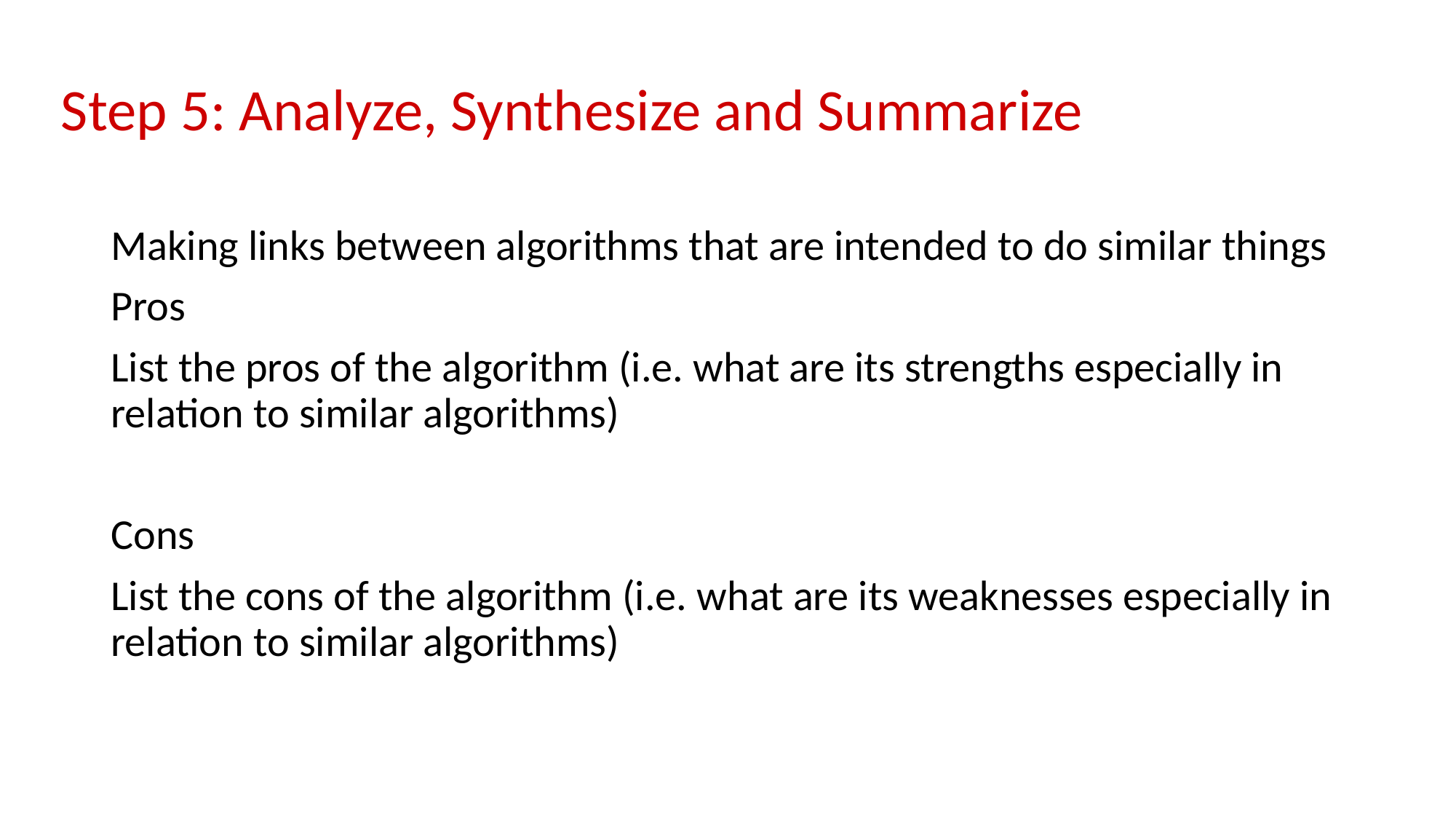

# Step 5: Analyze, Synthesize and Summarize
Making links between algorithms that are intended to do similar things
Pros
List the pros of the algorithm (i.e. what are its strengths especially in relation to similar algorithms)

Cons
List the cons of the algorithm (i.e. what are its weaknesses especially in relation to similar algorithms)